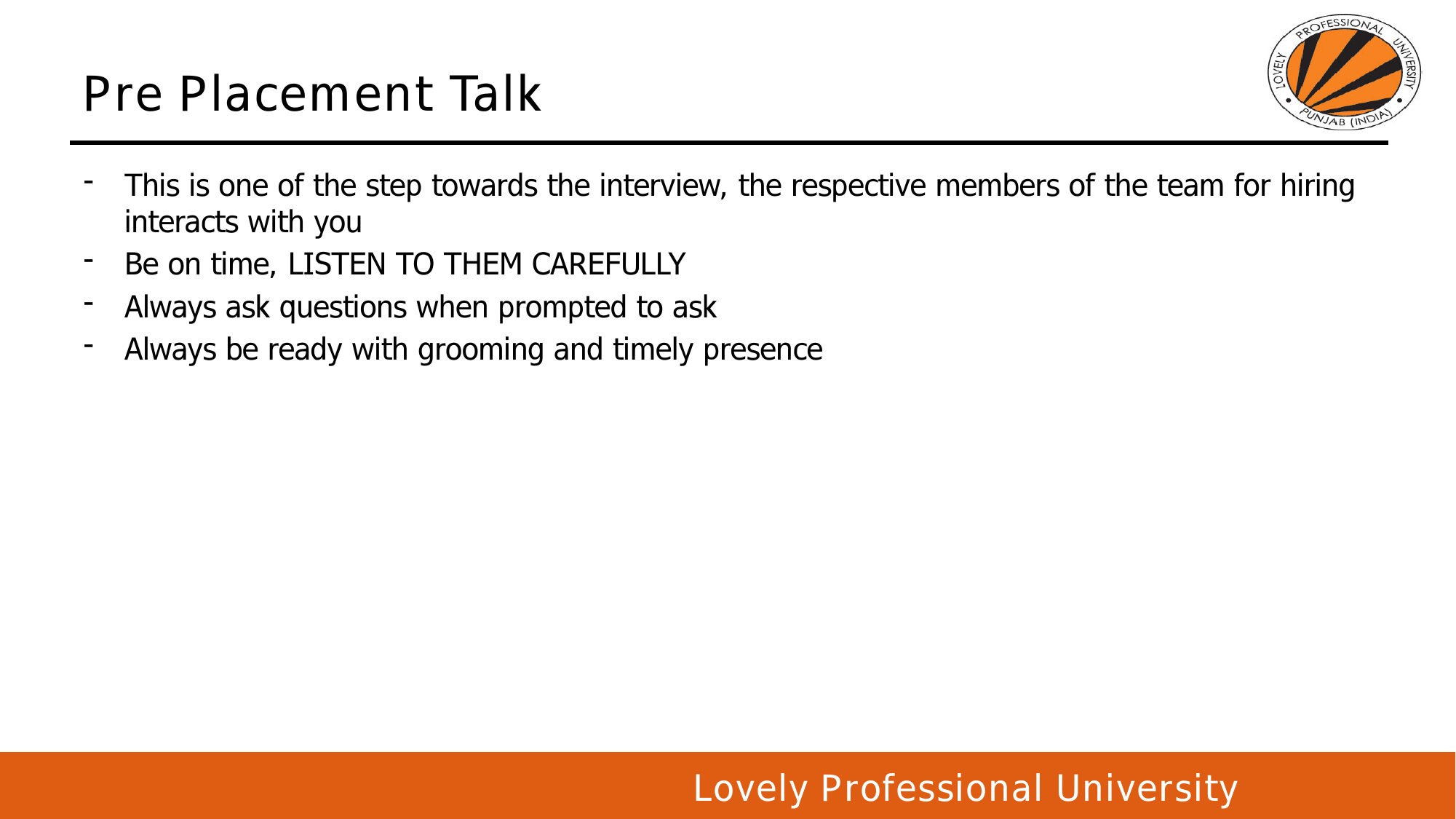

# Pre Placement Talk
This is one of the step towards the interview, the respective members of the team for hiring interacts with you
Be on time, LISTEN TO THEM CAREFULLY
Always ask questions when prompted to ask
Always be ready with grooming and timely presence